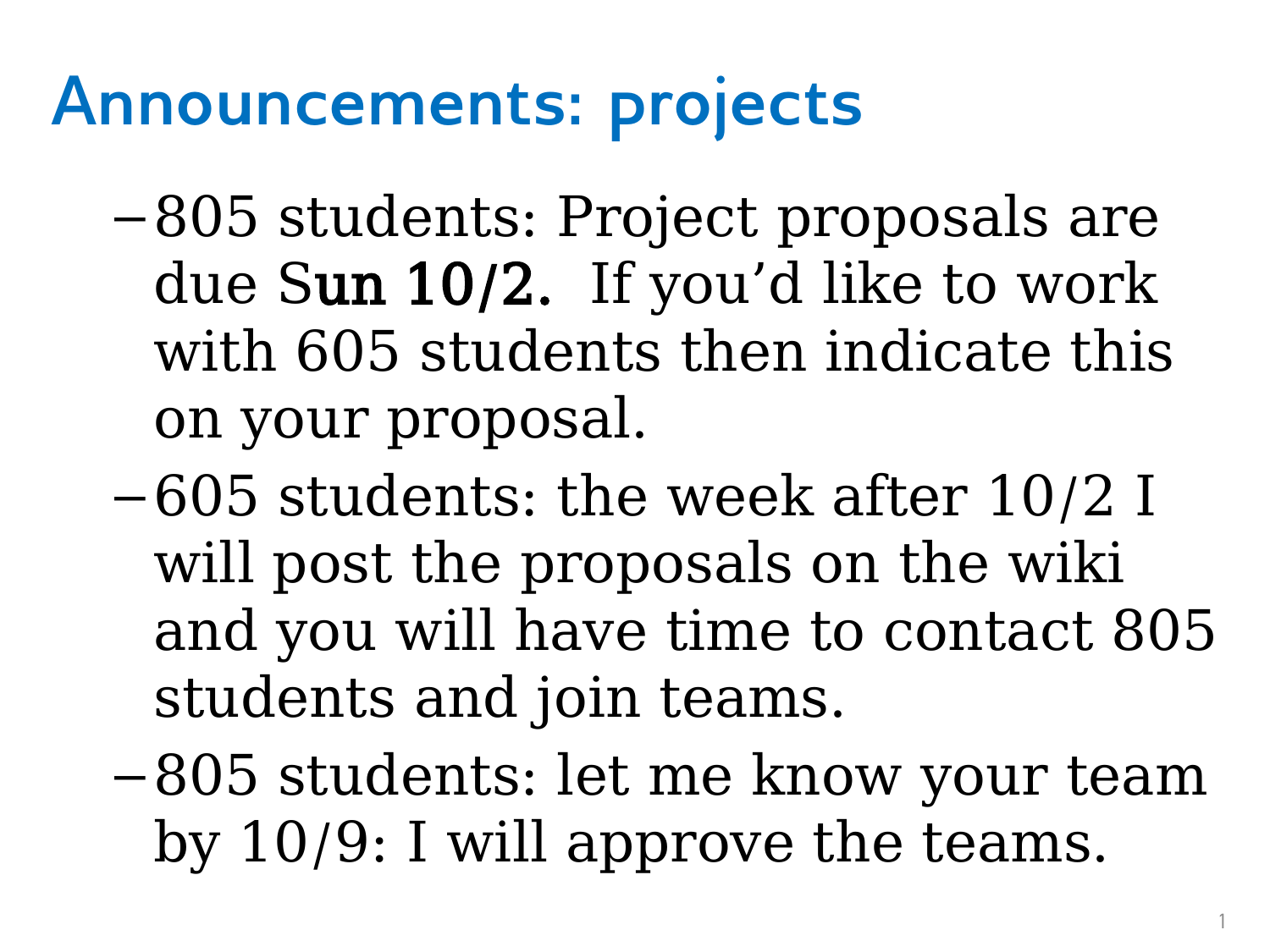

# Announcements: projects
805 students: Project proposals are due Sun 10/2.  If you’d like to work with 605 students then indicate this on your proposal.
605 students: the week after 10/2 I will post the proposals on the wiki and you will have time to contact 805 students and join teams.
805 students: let me know your team by 10/9: I will approve the teams.
1